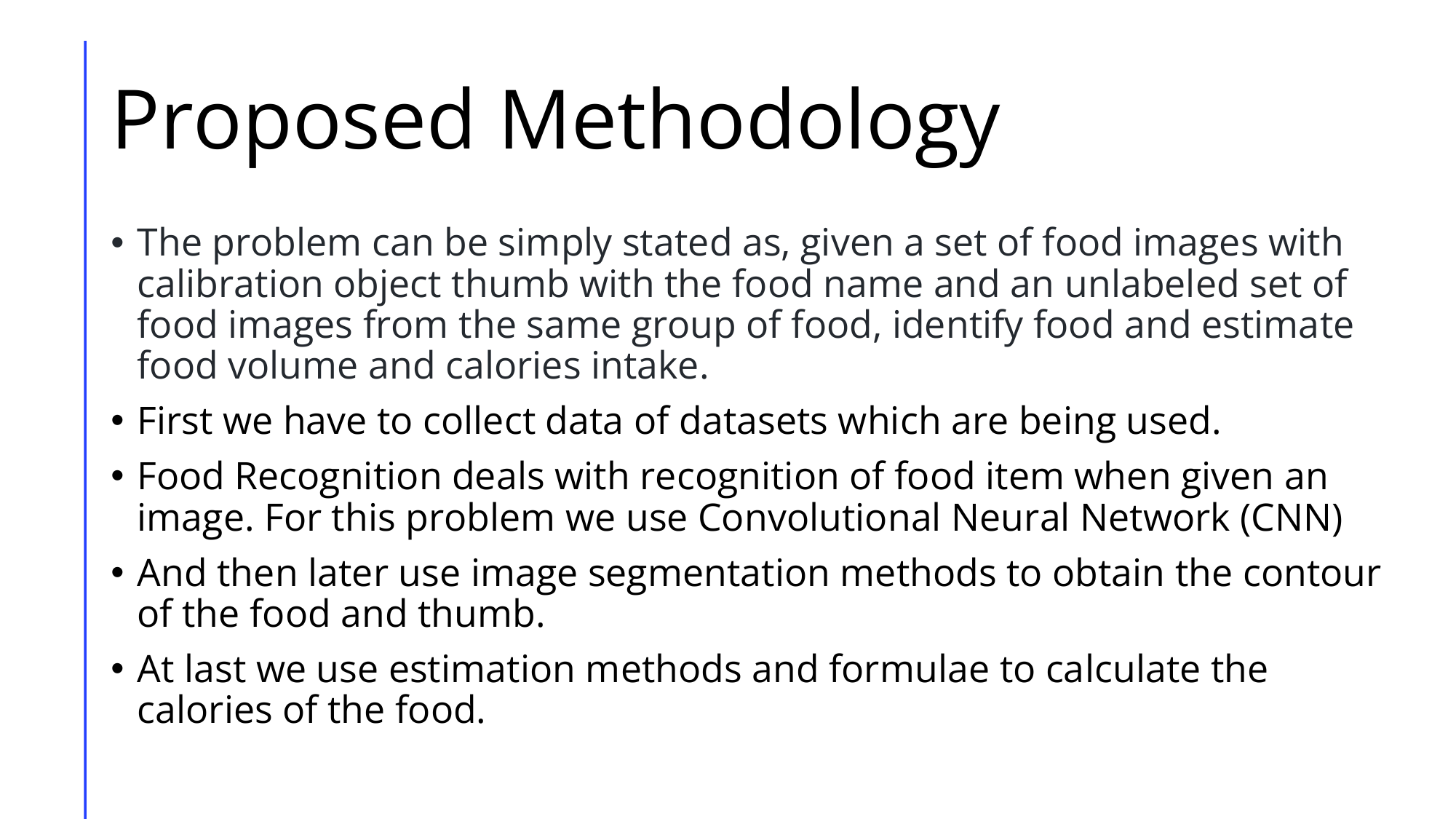

# Proposed Methodology
The problem can be simply stated as, given a set of food images with calibration object thumb with the food name and an unlabeled set of food images from the same group of food, identify food and estimate food volume and calories intake.
First we have to collect data of datasets which are being used.
Food Recognition deals with recognition of food item when given an image. For this problem we use Convolutional Neural Network (CNN)
And then later use image segmentation methods to obtain the contour of the food and thumb.
At last we use estimation methods and formulae to calculate the calories of the food.